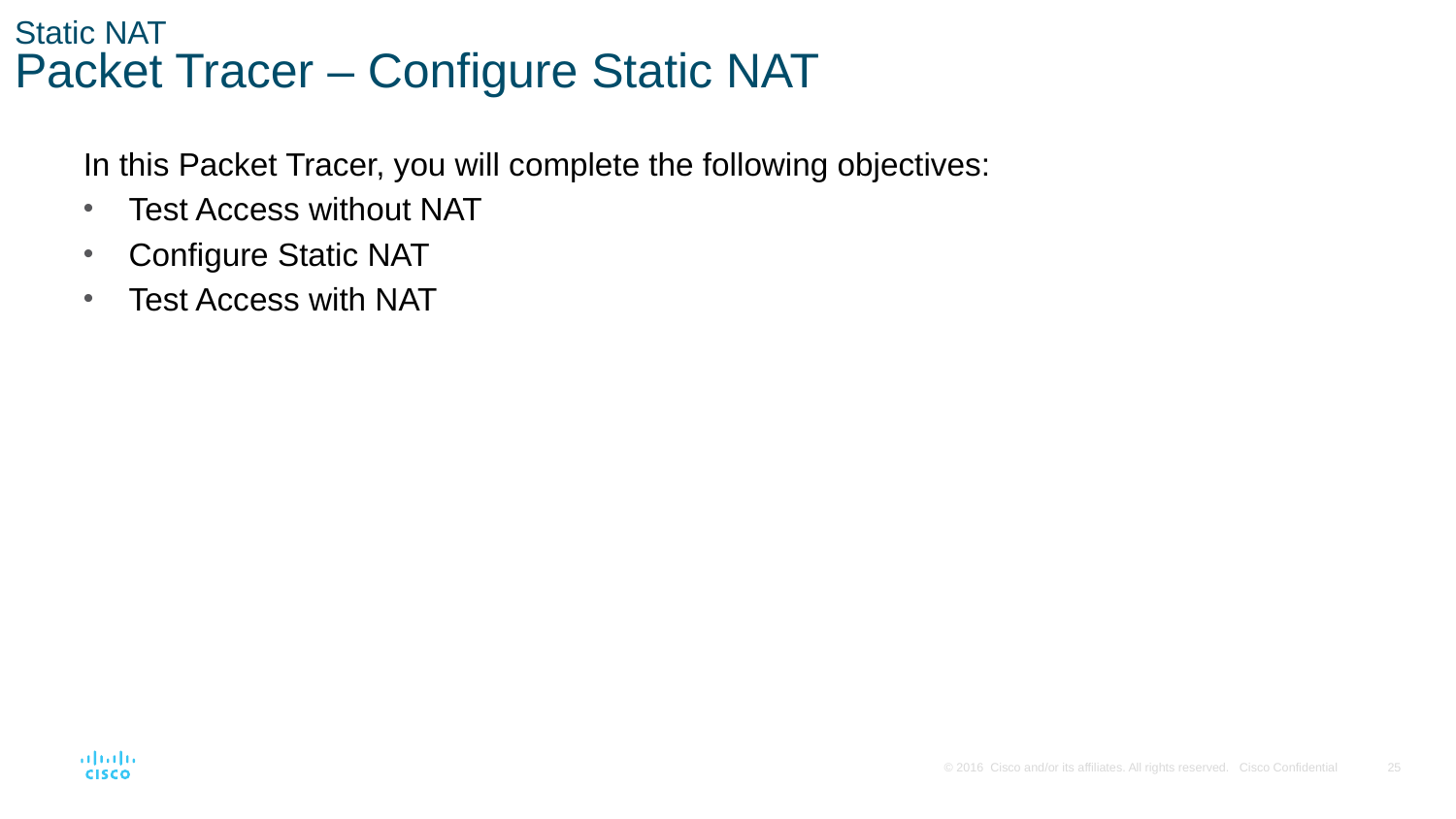

# Static NAT Packet Tracer – Configure Static NAT
In this Packet Tracer, you will complete the following objectives:
Test Access without NAT
Configure Static NAT
Test Access with NAT